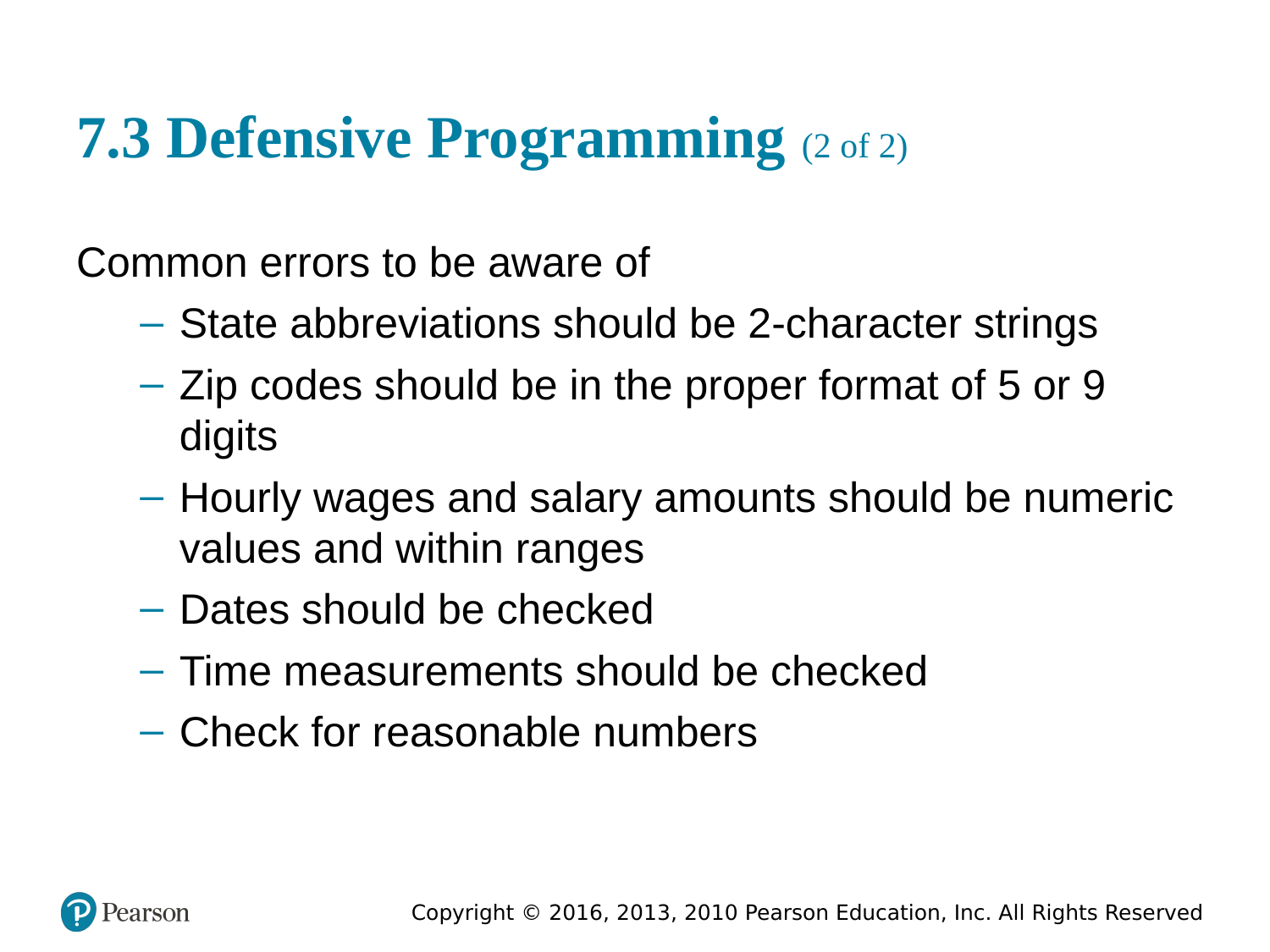

# 7.3 Defensive Programming (2 of 2)
Common errors to be aware of
State abbreviations should be 2-character strings
Zip codes should be in the proper format of 5 or 9 digits
Hourly wages and salary amounts should be numeric values and within ranges
Dates should be checked
Time measurements should be checked
Check for reasonable numbers